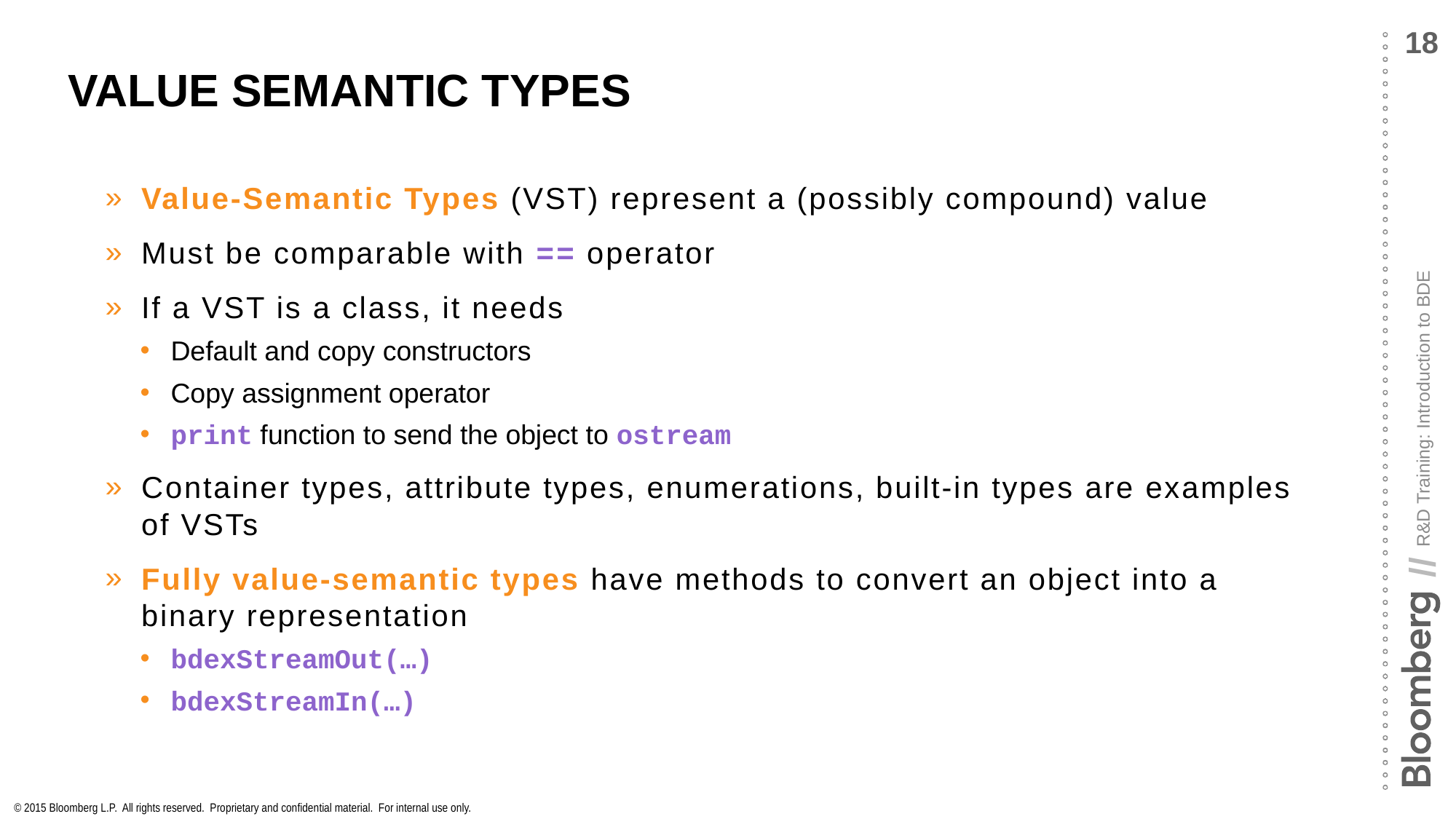

# Value Semantic Types
Value-Semantic Types (VST) represent a (possibly compound) value
Must be comparable with == operator
If a VST is a class, it needs
Default and copy constructors
Copy assignment operator
print function to send the object to ostream
Container types, attribute types, enumerations, built-in types are examples of VSTs
Fully value-semantic types have methods to convert an object into a binary representation
bdexStreamOut(…)
bdexStreamIn(…)